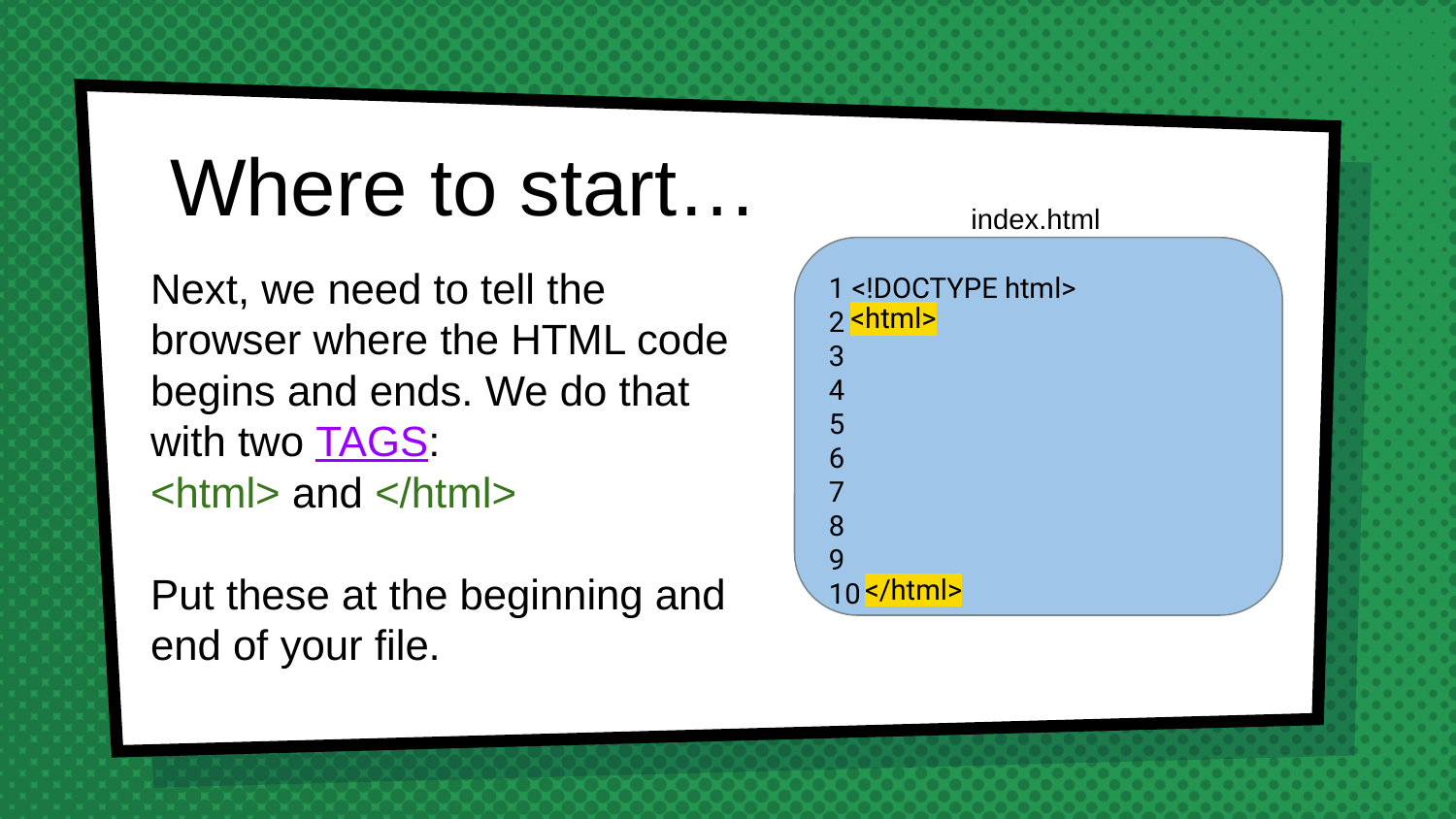

# Where to start…
index.html
1 <!DOCTYPE html>
2
3
4
5
6
7
8
9
10
Next, we need to tell the browser where the HTML code begins and ends. We do that with two TAGS:
<html> and </html>

Put these at the beginning and end of your file.
   <html>

     </html>